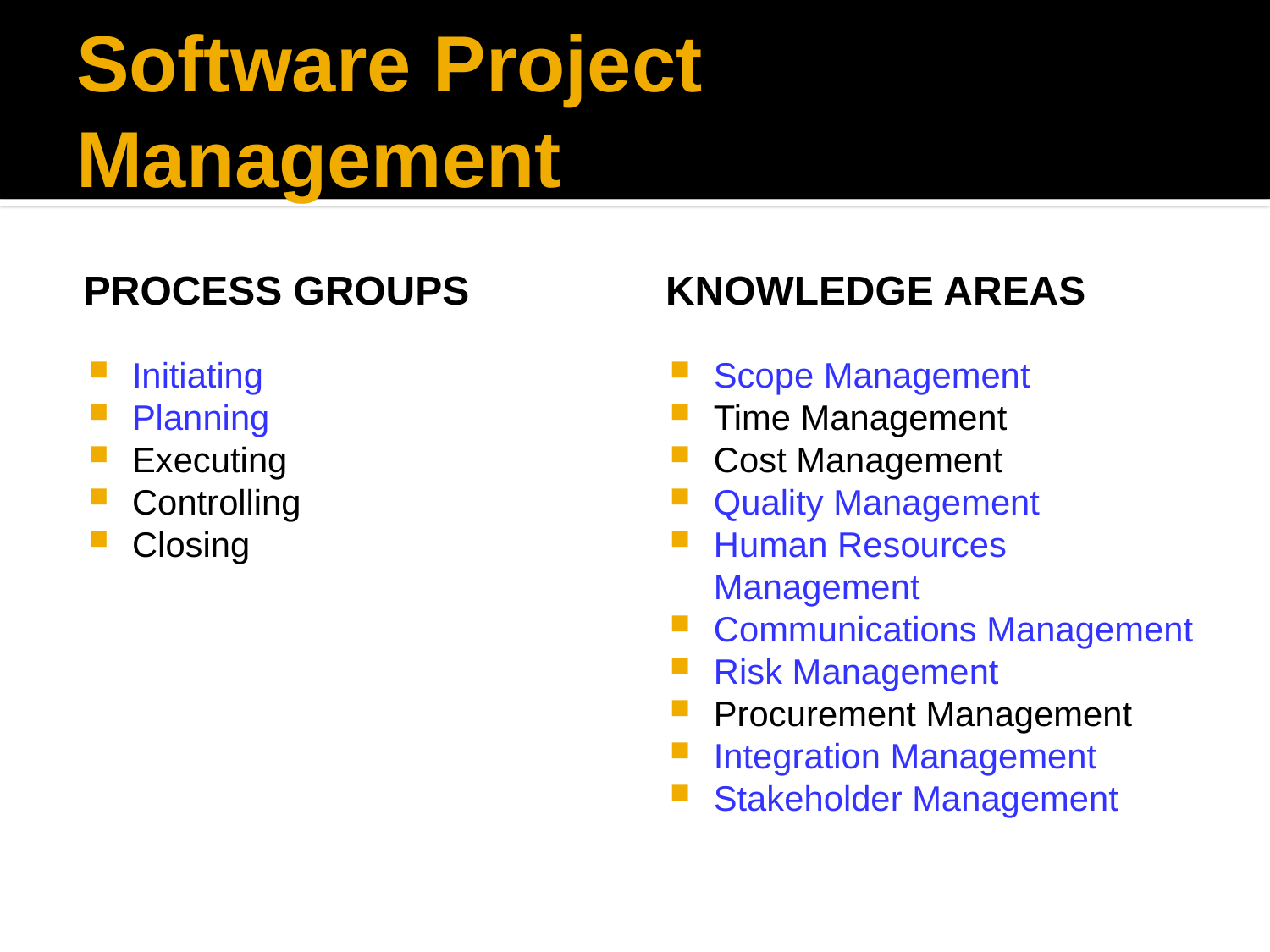

# Software Project Management
Process Groups
Knowledge Areas
Initiating
Planning
Executing
Controlling
Closing

Scope Management
Time Management
Cost Management
Quality Management
Human Resources Management
Communications Management
Risk Management
Procurement Management
Integration Management
Stakeholder Management